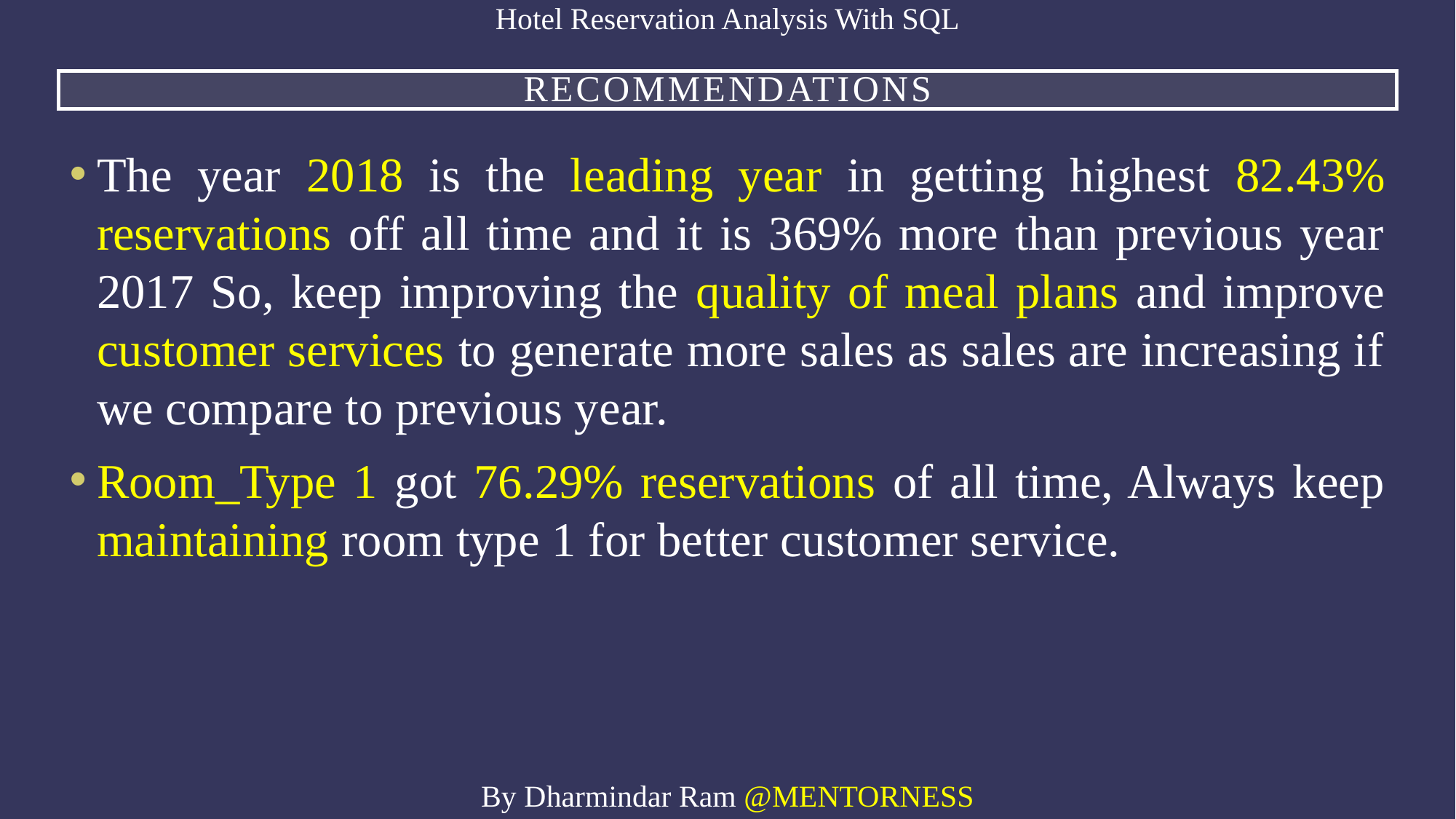

Hotel Reservation Analysis With SQL
Recommendations
The year 2018 is the leading year in getting highest 82.43% reservations off all time and it is 369% more than previous year 2017 So, keep improving the quality of meal plans and improve customer services to generate more sales as sales are increasing if we compare to previous year.
Room_Type 1 got 76.29% reservations of all time, Always keep maintaining room type 1 for better customer service.
By Dharmindar Ram @MENTORNESS